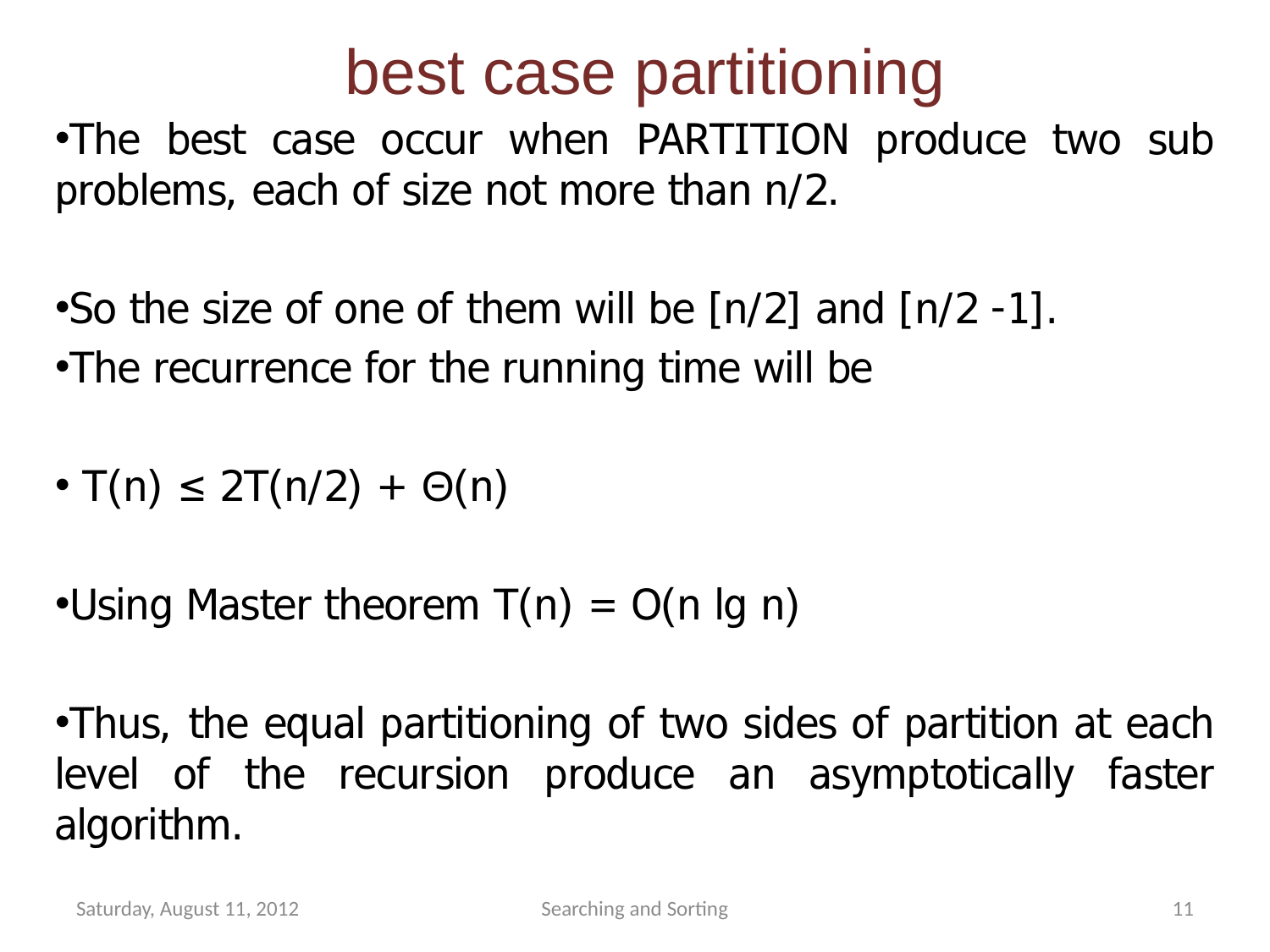

# best case partitioning
The best case occur when PARTITION produce two sub problems, each of size not more than n/2.

So the size of one of them will be [n/2] and [n/2 -1].
The recurrence for the running time will be

 T(n) ≤ 2T(n/2) + Θ(n)

Using Master theorem T(n) = O(n lg n)

Thus, the equal partitioning of two sides of partition at each level of the recursion produce an asymptotically faster algorithm.

Saturday, August 11, 2012
Searching and Sorting
11